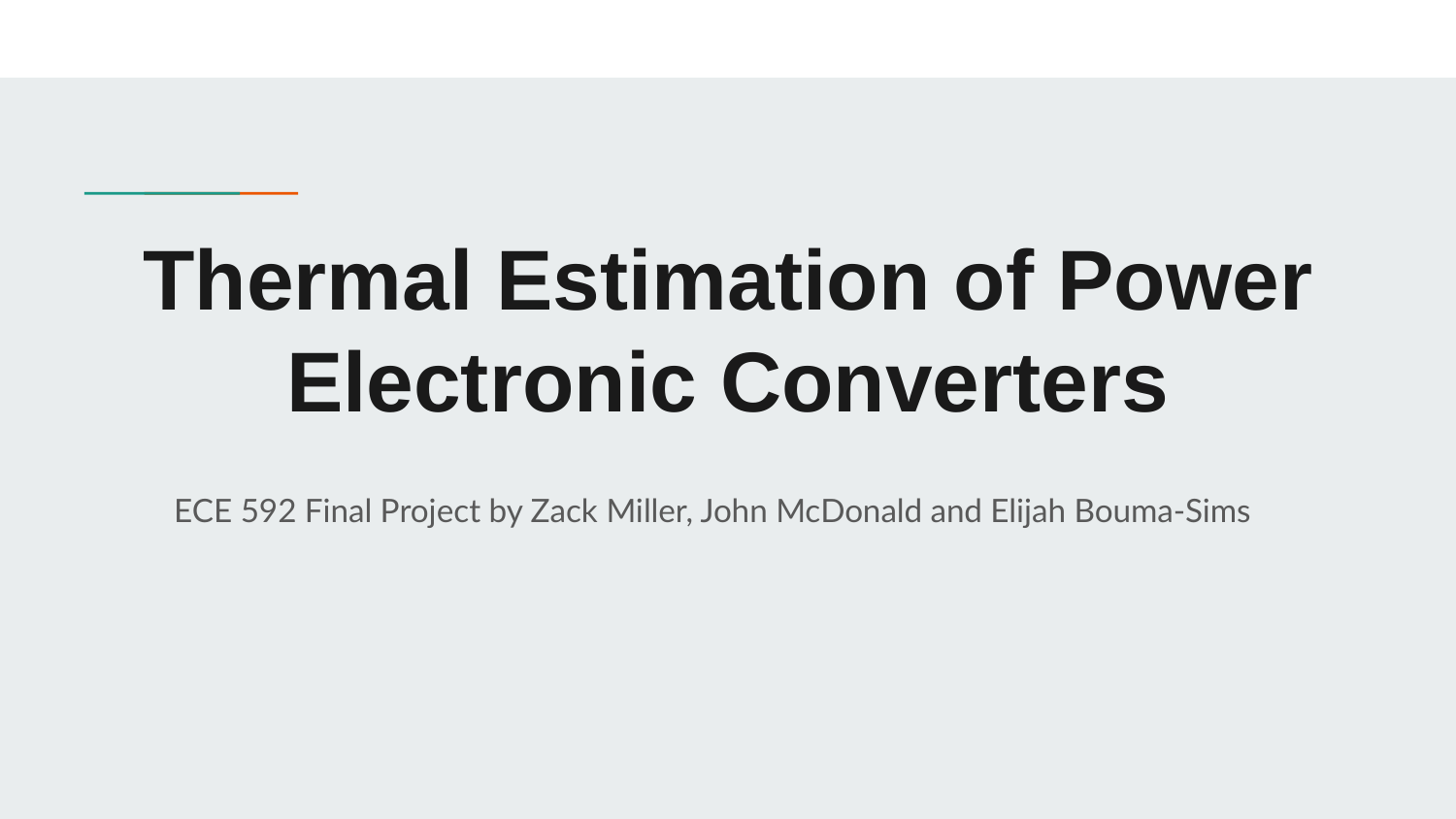

# Thermal Estimation of Power Electronic Converters
ECE 592 Final Project by Zack Miller, John McDonald and Elijah Bouma-Sims